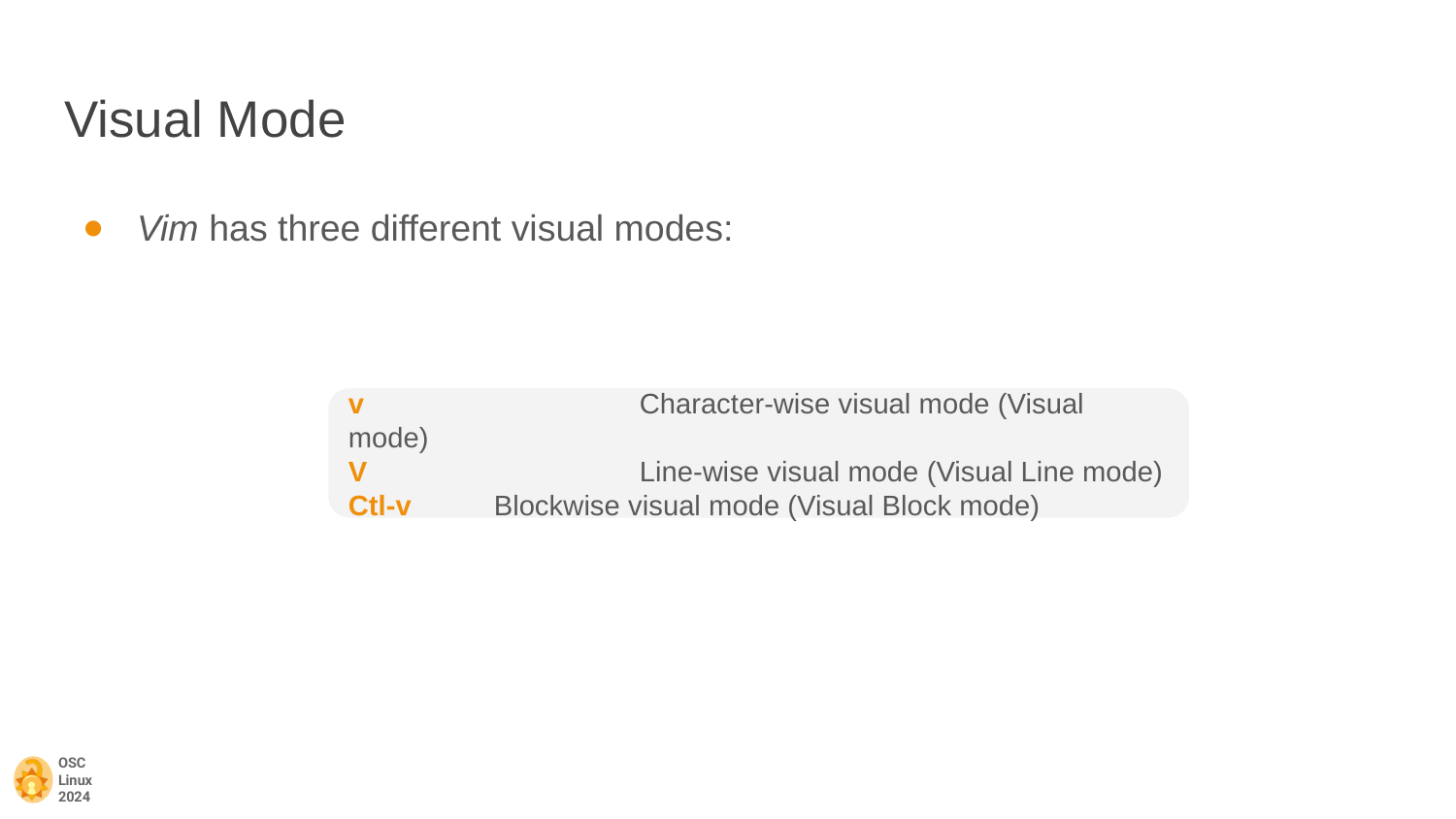

# Visual Mode
Vim has three different visual modes:
v 		Character-wise visual mode (Visual mode)
V		Line-wise visual mode (Visual Line mode)
Ctl-v 	Blockwise visual mode (Visual Block mode)